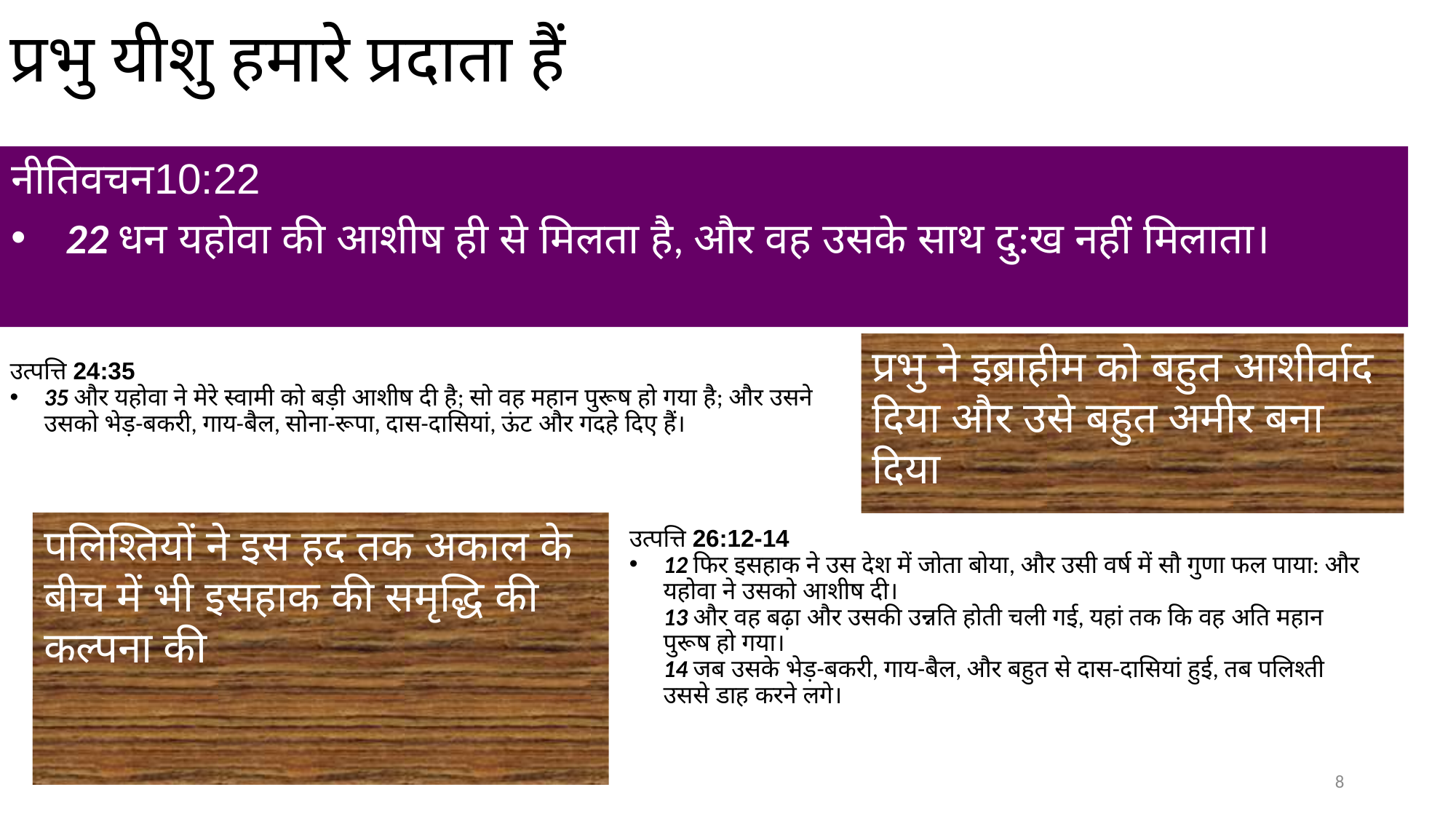

# प्रभु यीशु हमारे प्रदाता हैं
नीतिवचन10:22
22 धन यहोवा की आशीष ही से मिलता है, और वह उसके साथ दु:ख नहीं मिलाता।
प्रभु ने इब्राहीम को बहुत आशीर्वाद दिया और उसे बहुत अमीर बना दिया
उत्पत्ति 24:35
35 और यहोवा ने मेरे स्वामी को बड़ी आशीष दी है; सो वह महान पुरूष हो गया है; और उसने उसको भेड़-बकरी, गाय-बैल, सोना-रूपा, दास-दासियां, ऊंट और गदहे दिए हैं।
पलिश्तियों ने इस हद तक अकाल के बीच में भी इसहाक की समृद्धि की कल्पना की
उत्पत्ति 26:12-14
12 फिर इसहाक ने उस देश में जोता बोया, और उसी वर्ष में सौ गुणा फल पाया: और यहोवा ने उसको आशीष दी।
13 और वह बढ़ा और उसकी उन्नति होती चली गई, यहां तक कि वह अति महान पुरूष हो गया।
14 जब उसके भेड़-बकरी, गाय-बैल, और बहुत से दास-दासियां हुई, तब पलिश्ती उससे डाह करने लगे।
8